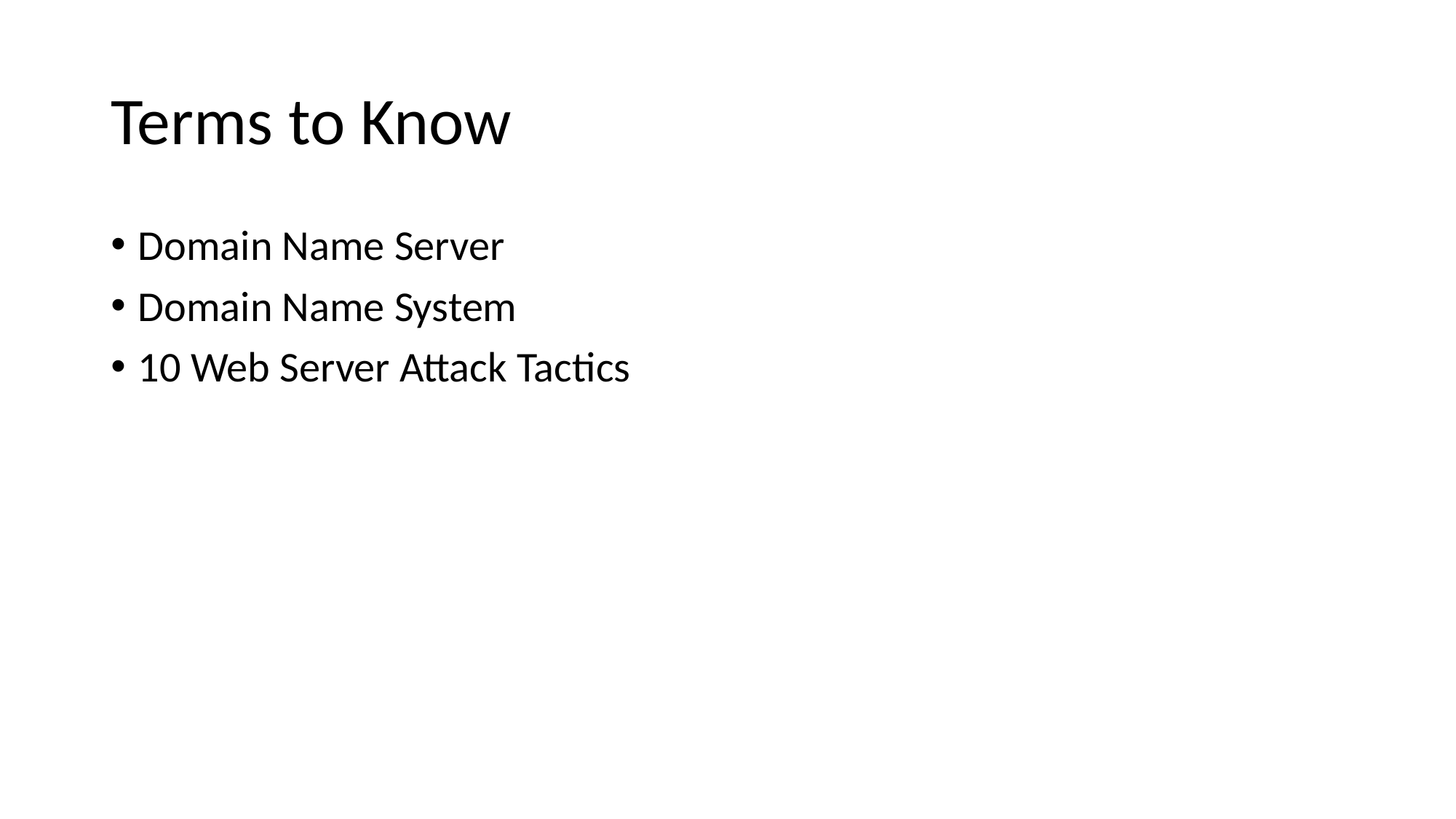

# Terms to Know
Domain Name Server
Domain Name System
10 Web Server Attack Tactics